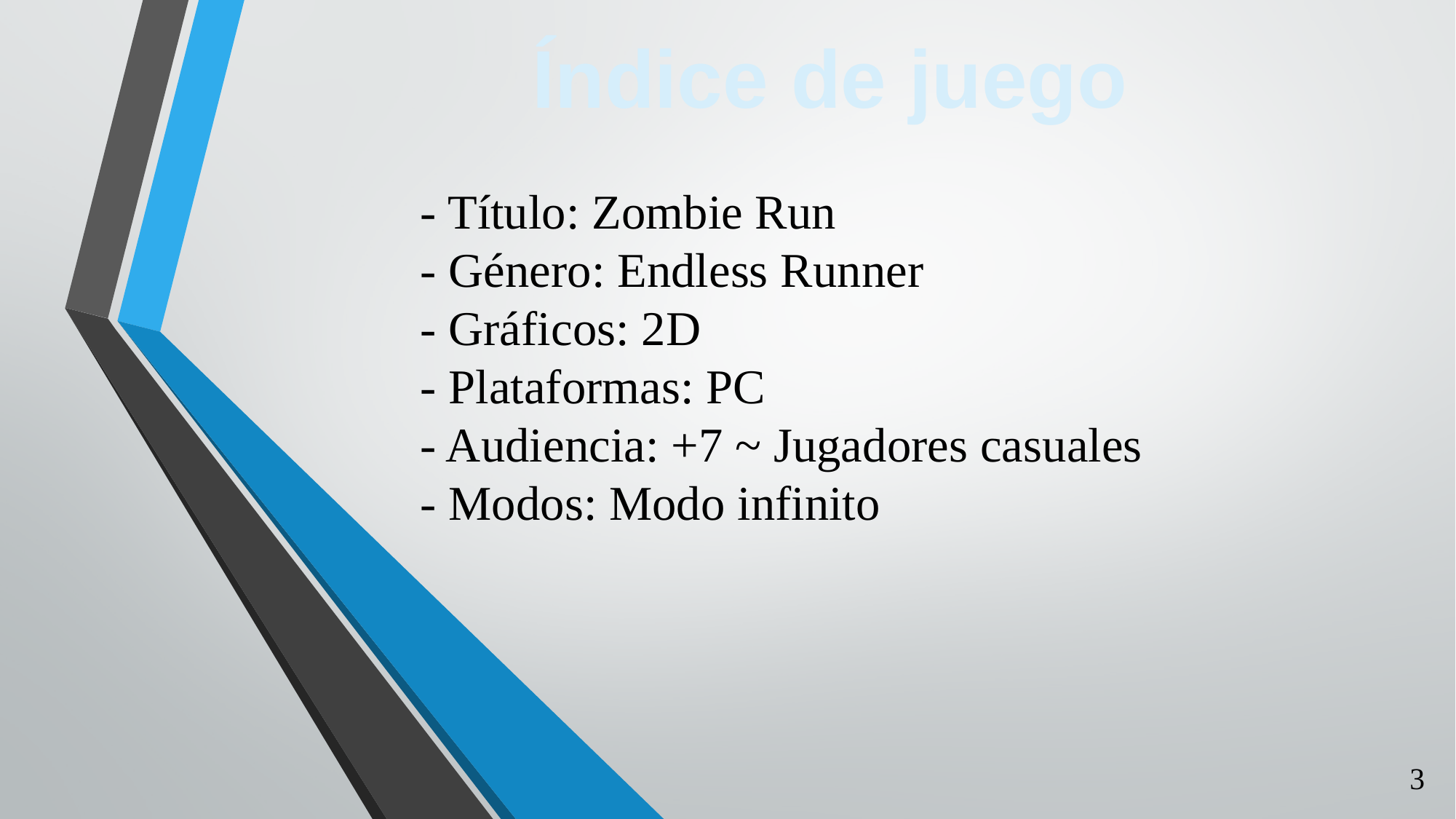

Índice de juego
- Título: Zombie Run
- Género: Endless Runner
- Gráficos: 2D
- Plataformas: PC
- Audiencia: +7 ~ Jugadores casuales
- Modos: Modo infinito
3